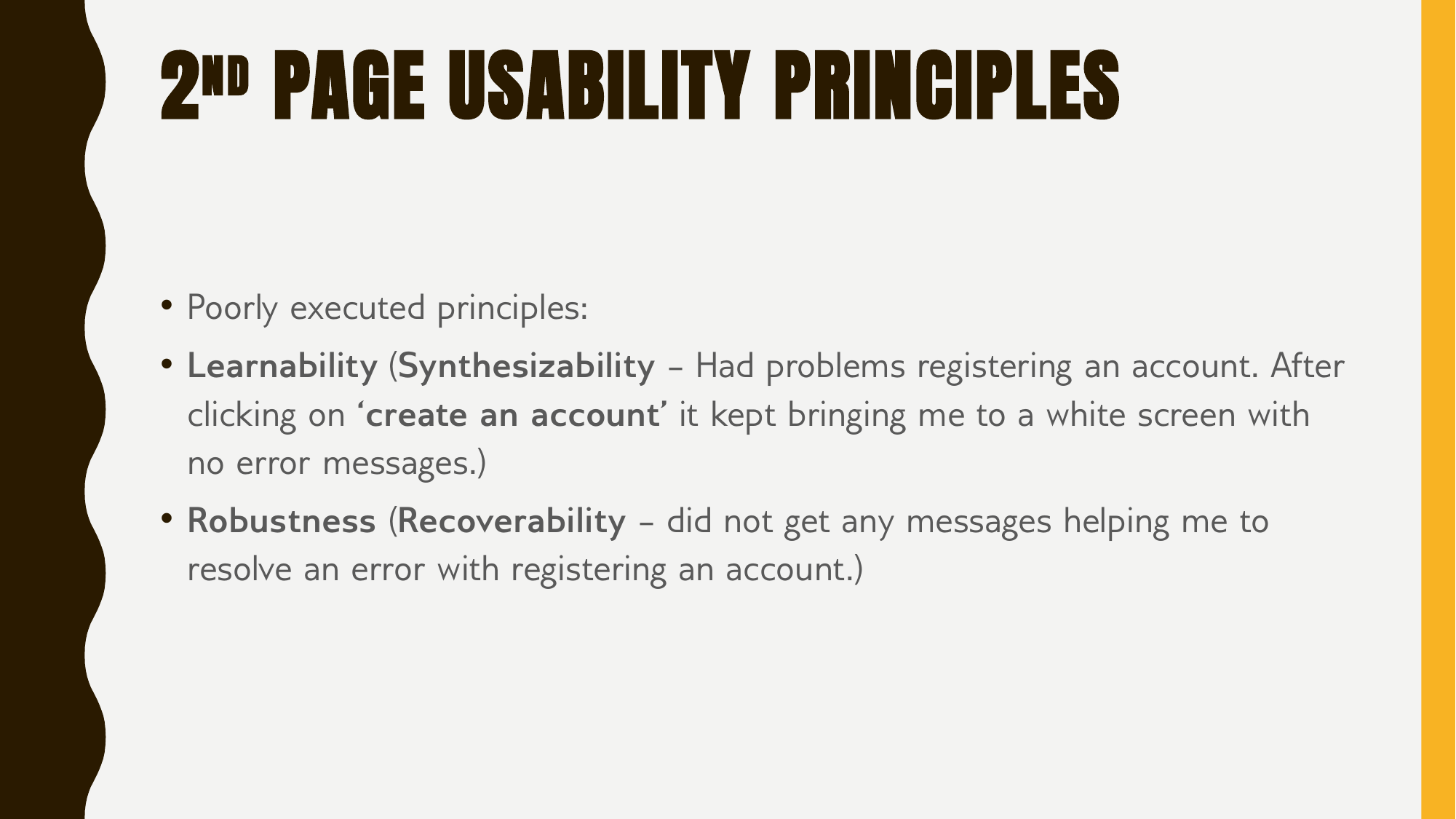

# 2nd page Usability principles
Poorly executed principles:
Learnability (Synthesizability – Had problems registering an account. After clicking on ‘create an account’ it kept bringing me to a white screen with no error messages.)
Robustness (Recoverability – did not get any messages helping me to resolve an error with registering an account.)